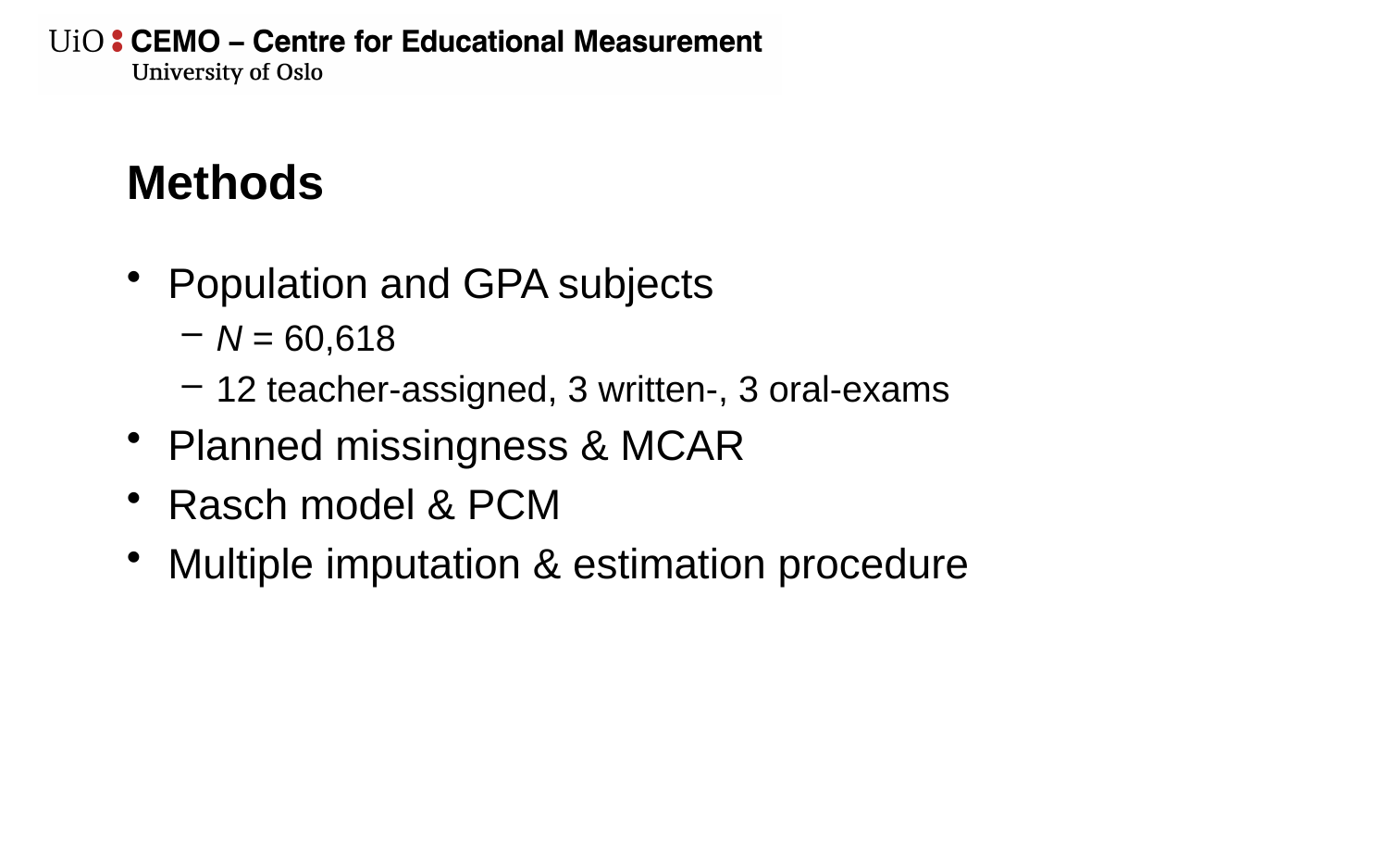

# Methods
Population and GPA subjects
N = 60,618
12 teacher-assigned, 3 written-, 3 oral-exams
Planned missingness & MCAR
Rasch model & PCM
Multiple imputation & estimation procedure